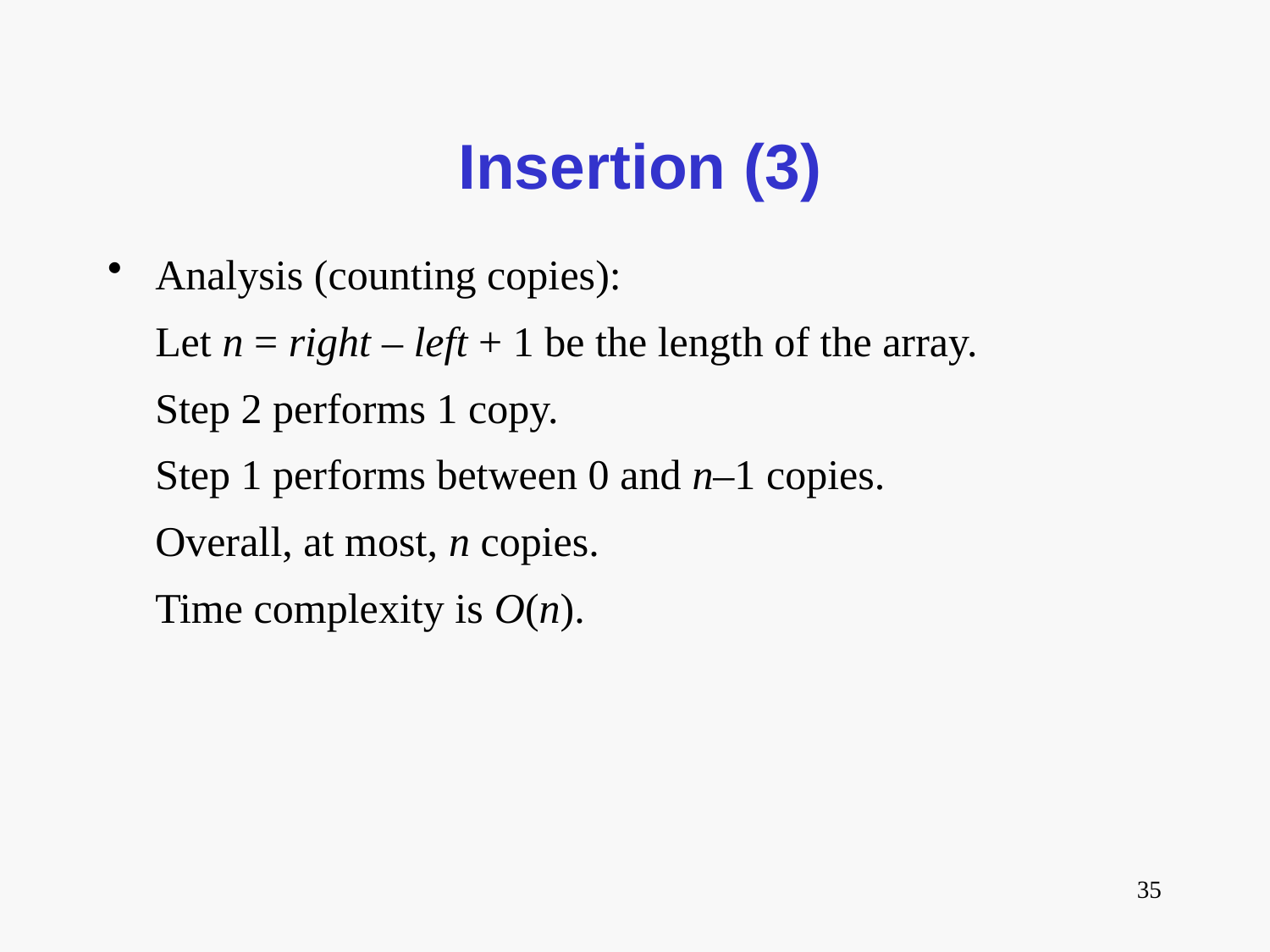

# Insertion (3)
Analysis (counting copies):
	Let n = right – left + 1 be the length of the array.
	Step 2 performs 1 copy.
	Step 1 performs between 0 and n–1 copies.
	Overall, at most, n copies.
	Time complexity is O(n).

35